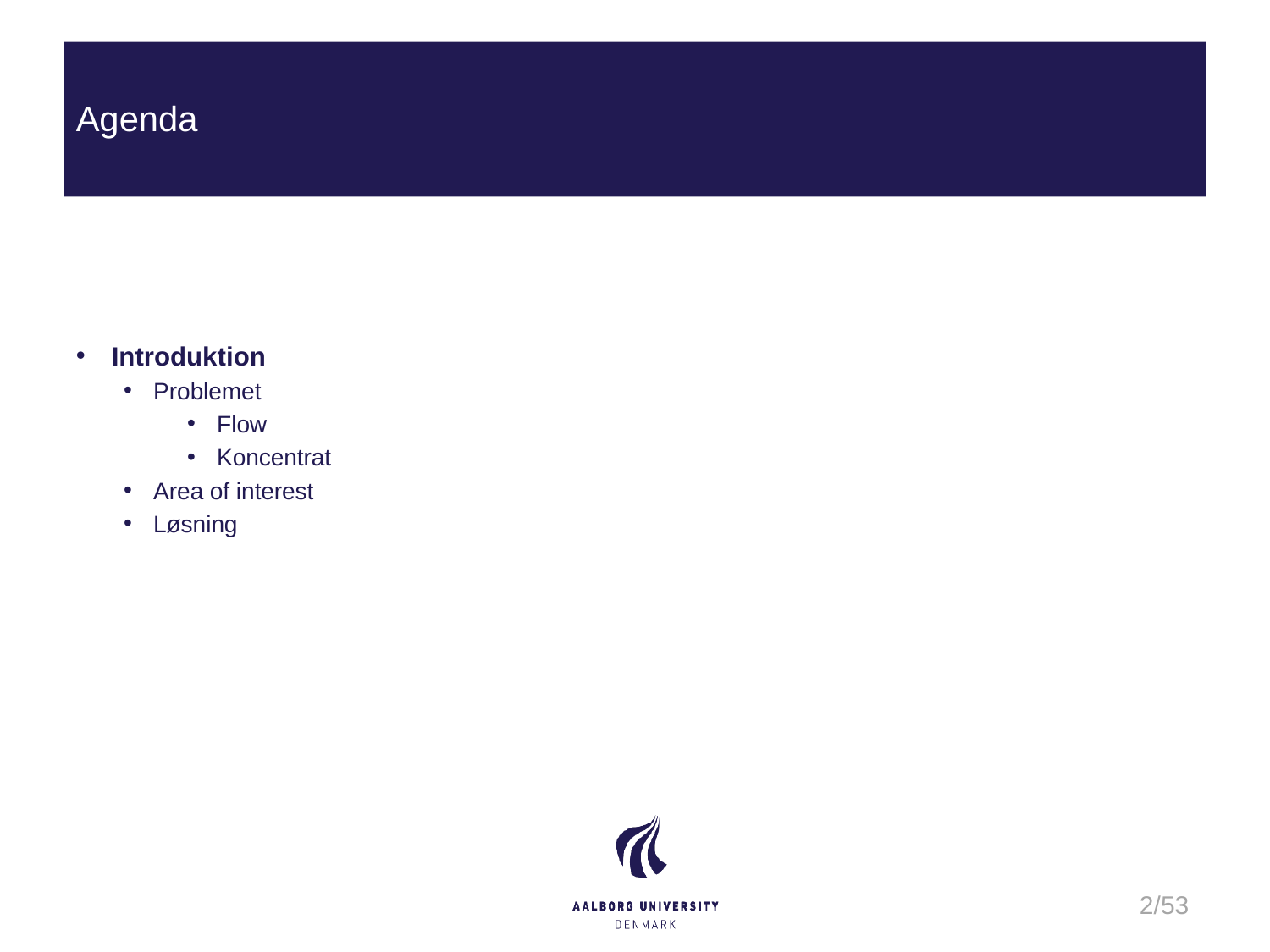

Agenda

Introduktion
Problemet
Flow
Koncentrat
Area of interest
Løsning